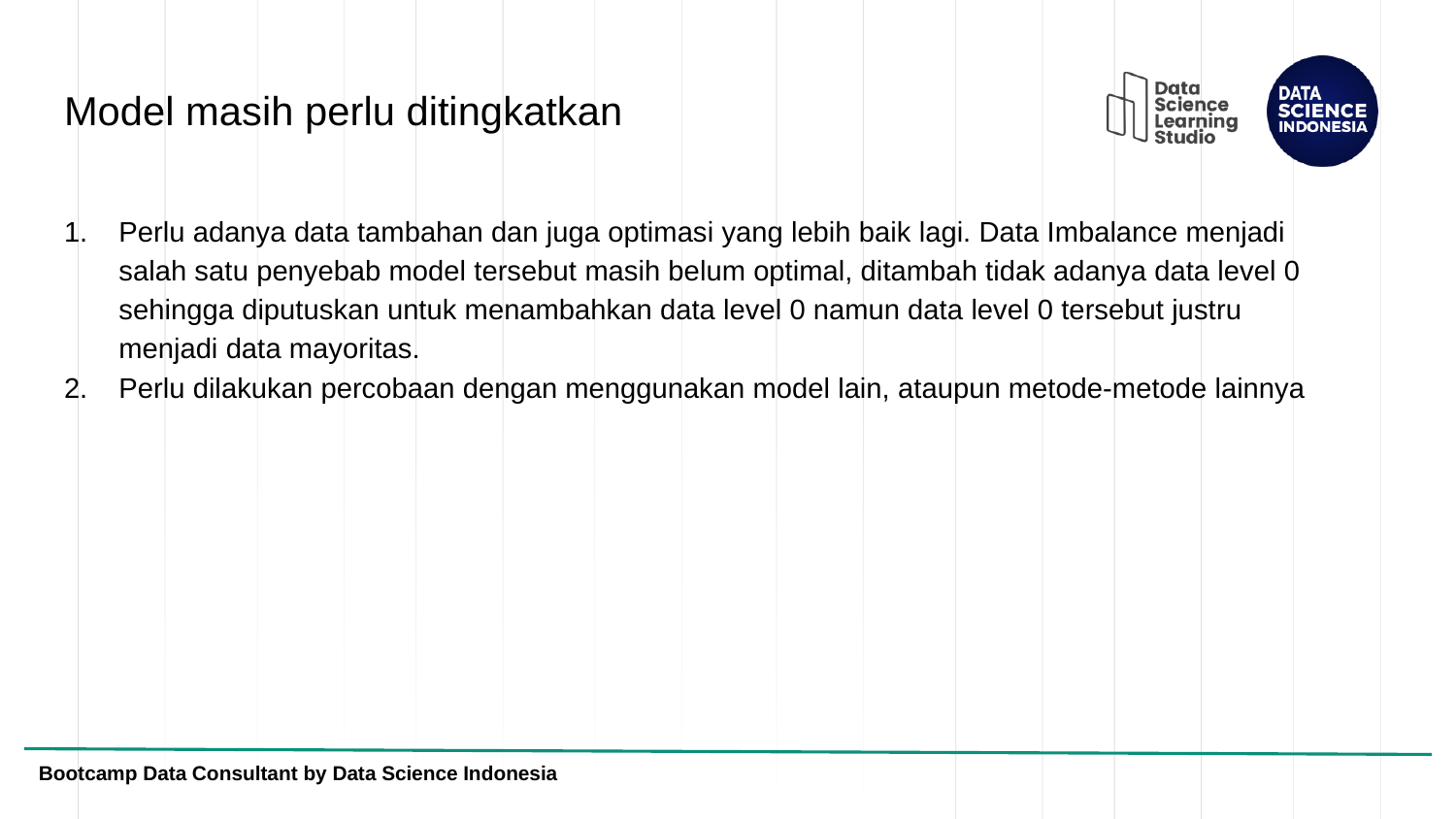

# Model masih perlu ditingkatkan
Perlu adanya data tambahan dan juga optimasi yang lebih baik lagi. Data Imbalance menjadi salah satu penyebab model tersebut masih belum optimal, ditambah tidak adanya data level 0 sehingga diputuskan untuk menambahkan data level 0 namun data level 0 tersebut justru menjadi data mayoritas.
Perlu dilakukan percobaan dengan menggunakan model lain, ataupun metode-metode lainnya